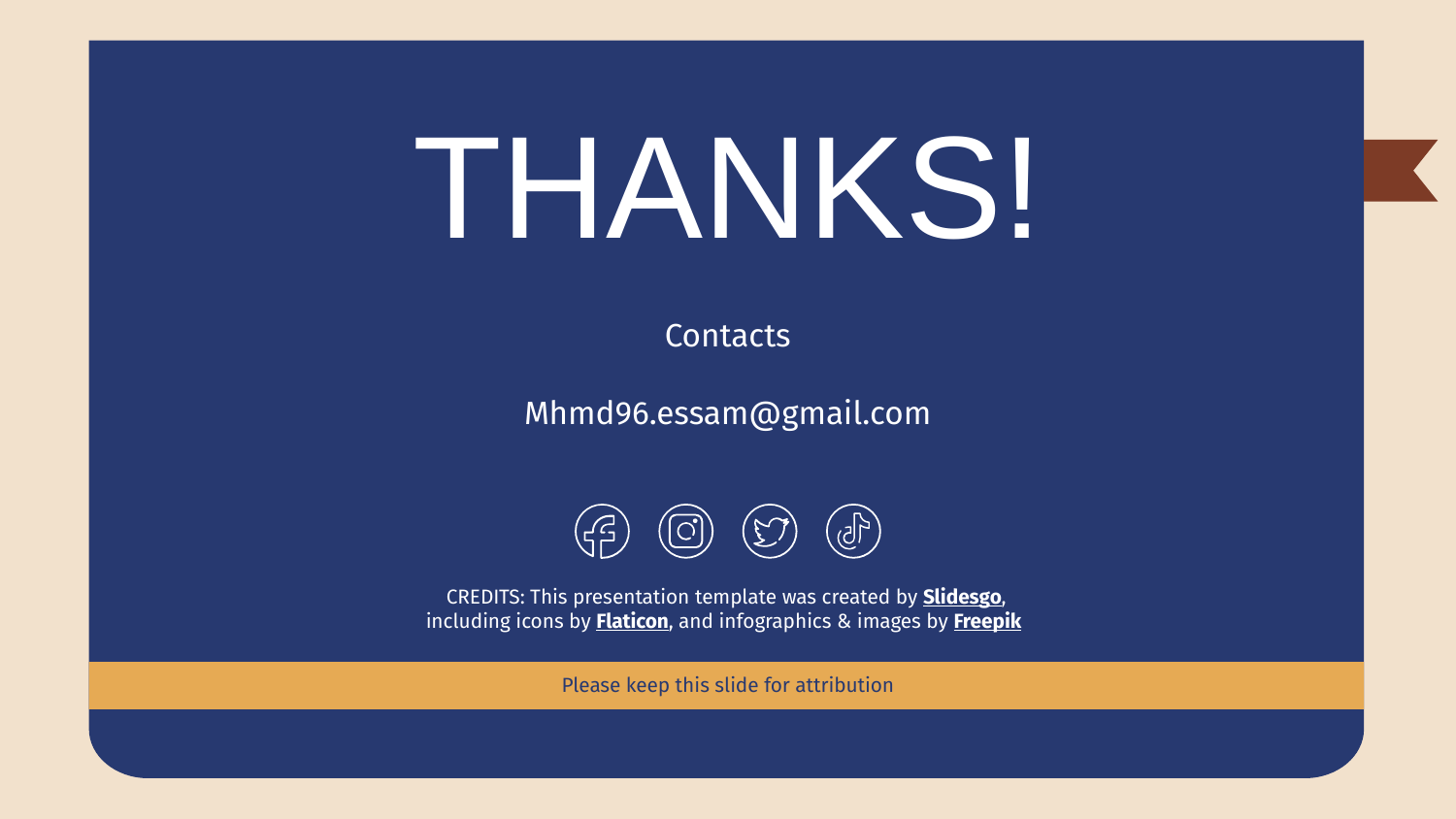

# THANKS!
Contacts

Mhmd96.essam@gmail.com

Please keep this slide for attribution